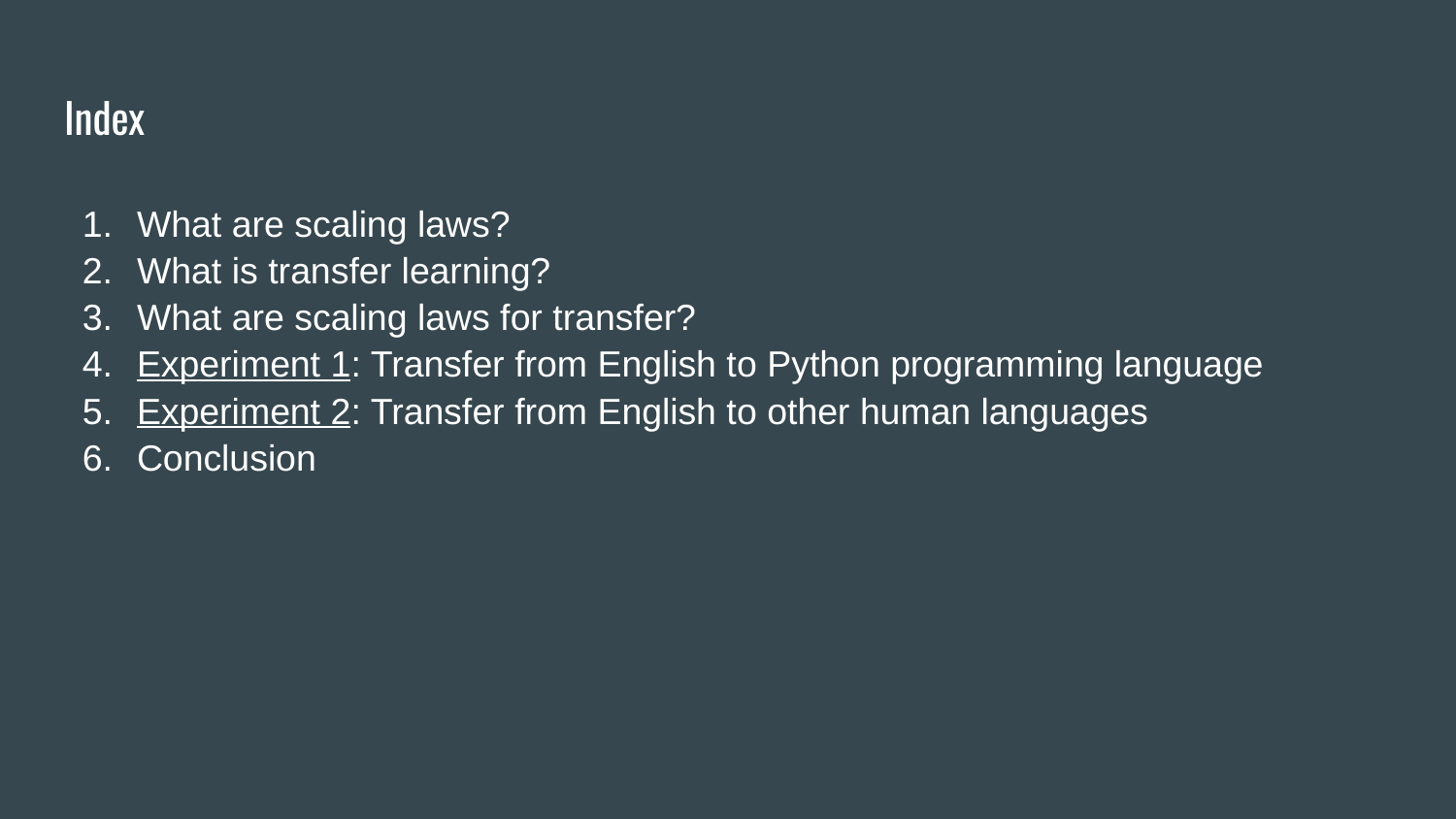

# Index
What are scaling laws?
What is transfer learning?
What are scaling laws for transfer?
Experiment 1: Transfer from English to Python programming language
Experiment 2: Transfer from English to other human languages
Conclusion